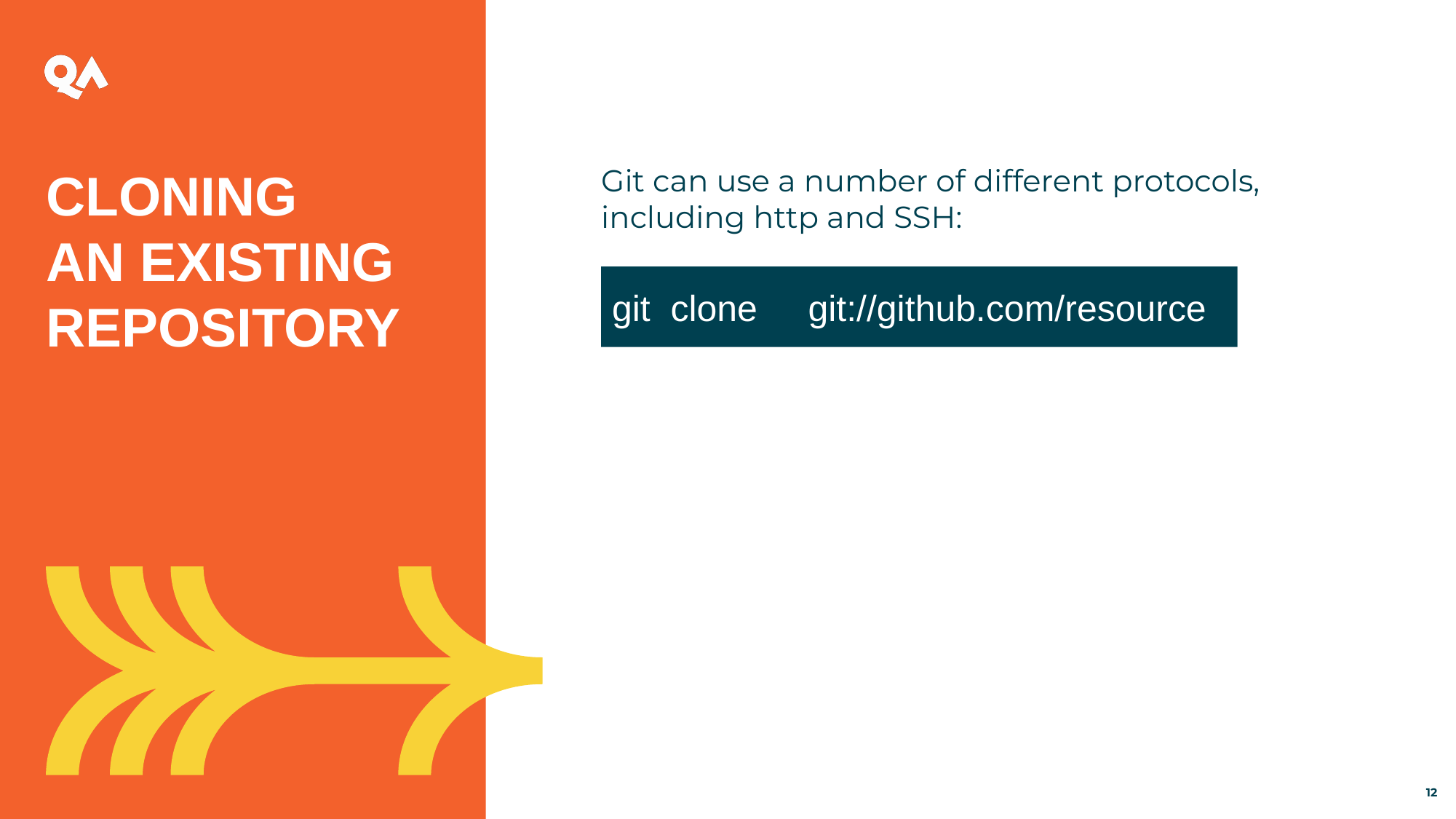

Cloning
an existing repository
Git can use a number of different protocols,
including http and SSH:

git  clone     git://github.com/resource
12